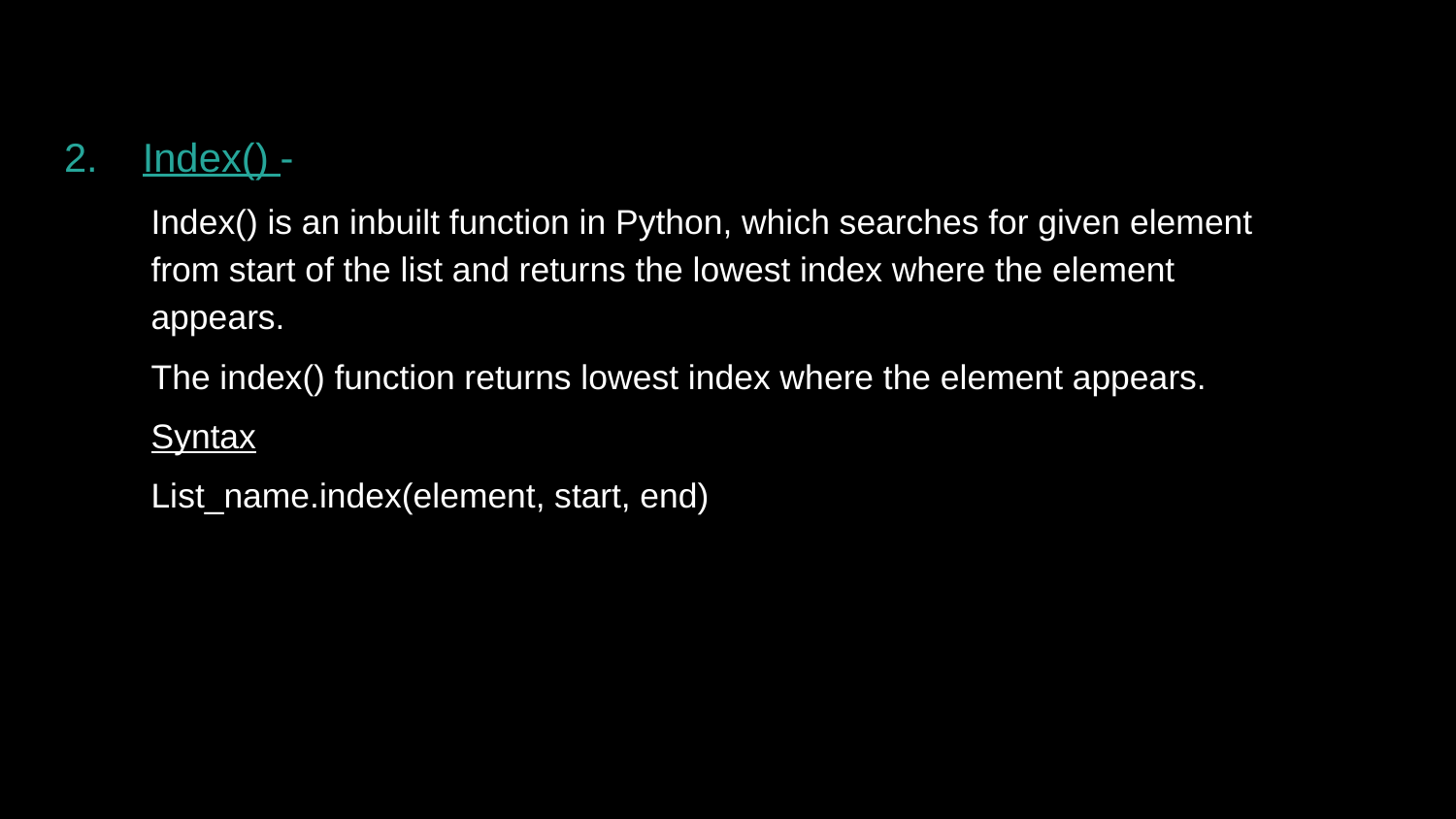

2.    Index() -
Index() is an inbuilt function in Python, which searches for given element from start of the list and returns the lowest index where the element appears.
The index() function returns lowest index where the element appears.
Syntax
List_name.index(element, start, end)